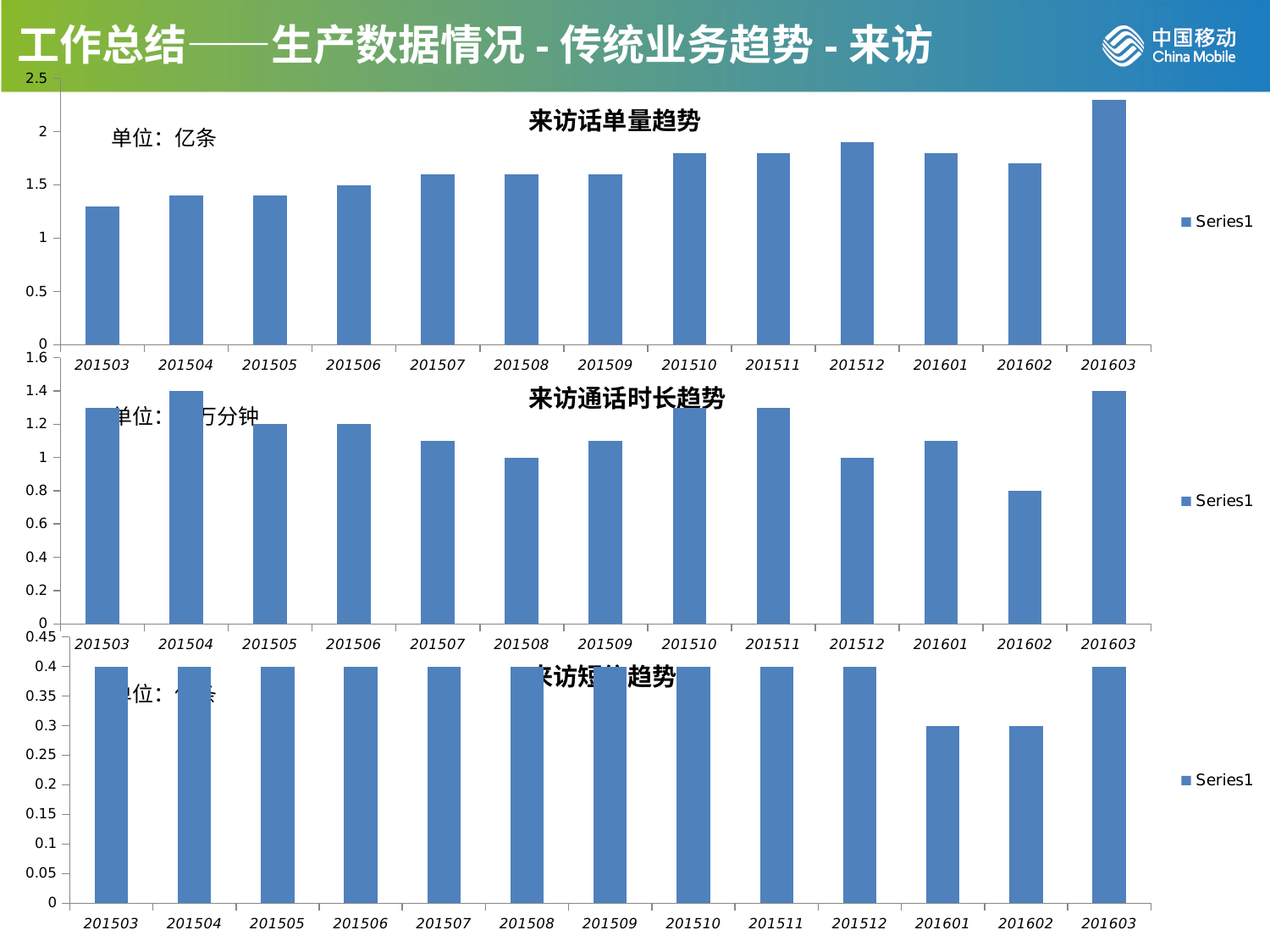

### Chart

| Category |  |
|---|---|
| 201503 | 1.3 |
| 201504 | 1.4 |
| 201505 | 1.4 |
| 201506 | 1.5 |
| 201507 | 1.6 |
| 201508 | 1.6 |
| 201509 | 1.6 |
| 201510 | 1.8 |
| 201511 | 1.8 |
| 201512 | 1.9 |
| 201601 | 1.8 |
| 201602 | 1.7 |
| 201603 | 2.3 |

### Chart

| Category |  |
|---|---|
| 201503 | 1.3 |
| 201504 | 1.4 |
| 201505 | 1.2 |
| 201506 | 1.2 |
| 201507 | 1.1 |
| 201508 | 1.0 |
| 201509 | 1.1 |
| 201510 | 1.3 |
| 201511 | 1.3 |
| 201512 | 1.0 |
| 201601 | 1.1 |
| 201602 | 0.8 |
| 201603 | 1.4 |

### Chart

| Category |  |
|---|---|
| 201503 | 0.4 |
| 201504 | 0.4 |
| 201505 | 0.4 |
| 201506 | 0.4 |
| 201507 | 0.4 |
| 201508 | 0.4 |
| 201509 | 0.4 |
| 201510 | 0.4 |
| 201511 | 0.4 |
| 201512 | 0.4 |
| 201601 | 0.3 |
| 201602 | 0.3 |
| 201603 | 0.4 |